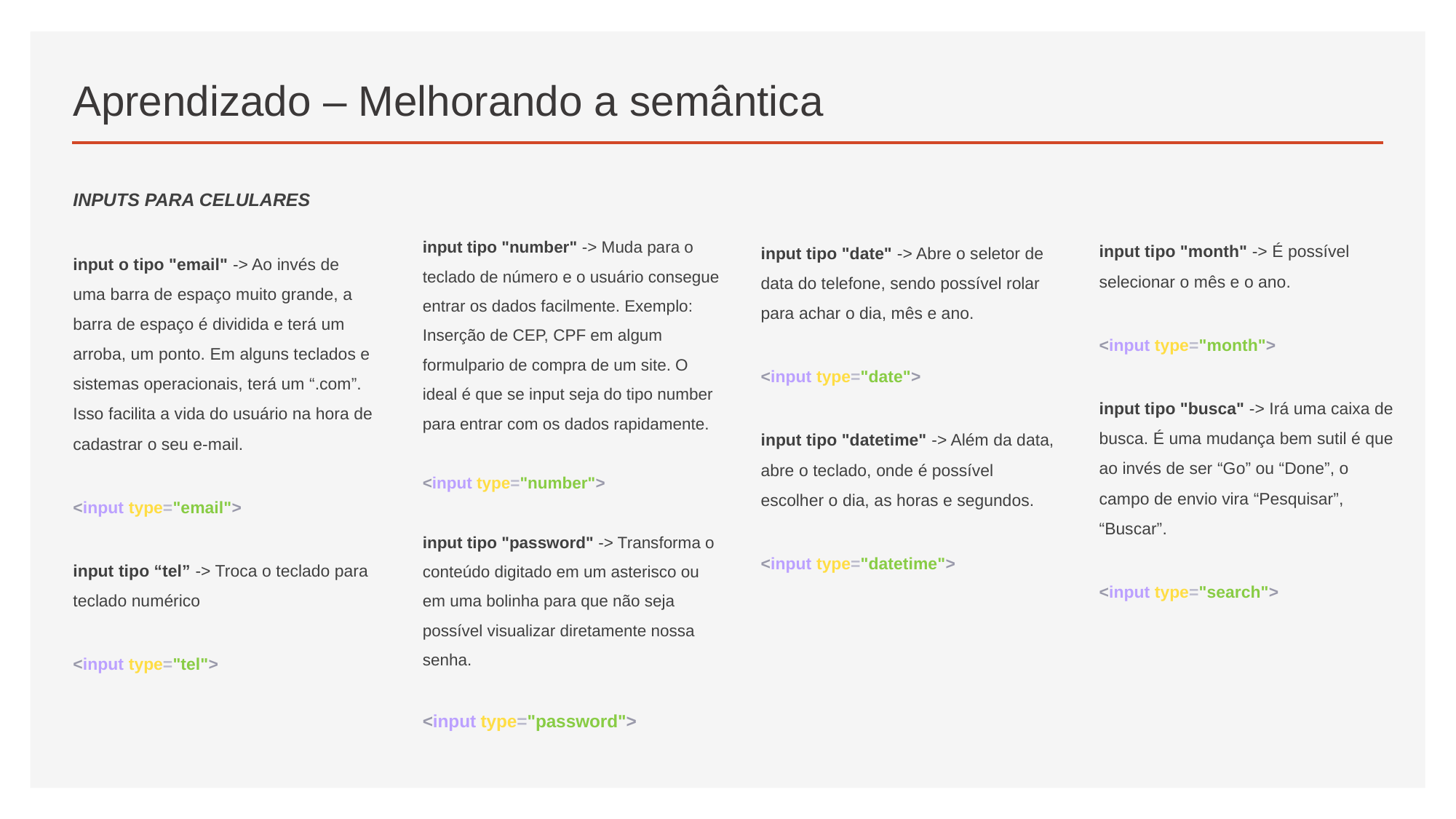

# Aprendizado – Melhorando a semântica

input tipo "date" -> Abre o seletor de data do telefone, sendo possível rolar para achar o dia, mês e ano.
<input type="date">
input tipo "datetime" -> Além da data, abre o teclado, onde é possível escolher o dia, as horas e segundos.
<input type="datetime">

input tipo "month" -> É possível selecionar o mês e o ano.
<input type="month">
input tipo "busca" -> Irá uma caixa de busca. É uma mudança bem sutil é que ao invés de ser “Go” ou “Done”, o campo de envio vira “Pesquisar”, “Buscar”.
<input type="search">

INPUTS PARA CELULARES
input o tipo "email" -> Ao invés de uma barra de espaço muito grande, a barra de espaço é dividida e terá um arroba, um ponto. Em alguns teclados e sistemas operacionais, terá um “.com”. Isso facilita a vida do usuário na hora de cadastrar o seu e-mail.
<input type="email">
input tipo “tel” -> Troca o teclado para teclado numérico
<input type="tel">

input tipo "number" -> Muda para o teclado de número e o usuário consegue entrar os dados facilmente. Exemplo: Inserção de CEP, CPF em algum formulpario de compra de um site. O ideal é que se input seja do tipo number para entrar com os dados rapidamente.
<input type="number">
input tipo "password" -> Transforma o conteúdo digitado em um asterisco ou em uma bolinha para que não seja possível visualizar diretamente nossa senha.
<input type="password">